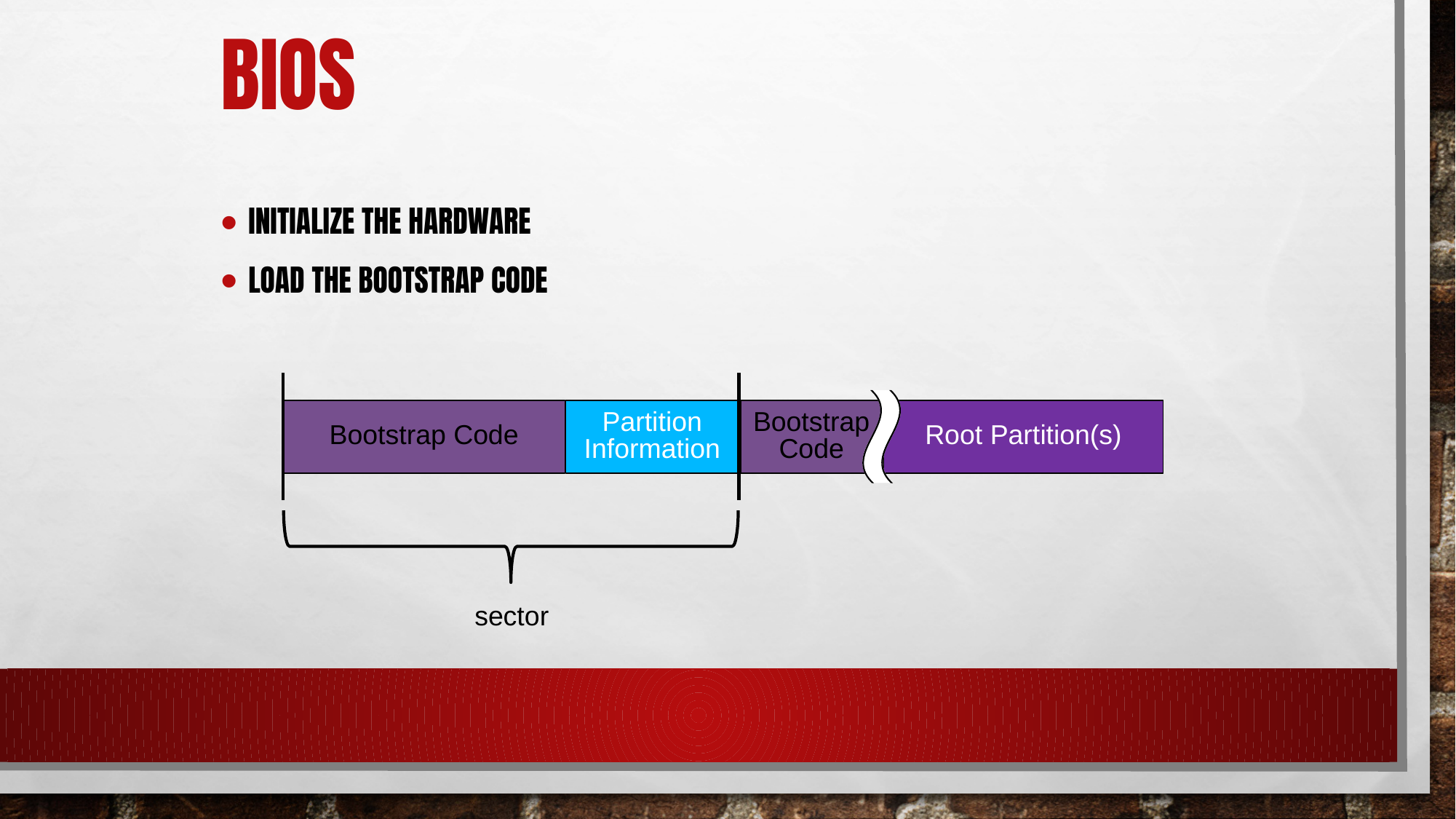

BIOS
Initialize the hardware
Load the bootstrap code

Bootstrap Code
Partition Information
Bootstrap Code
Root Partition(s)

sector